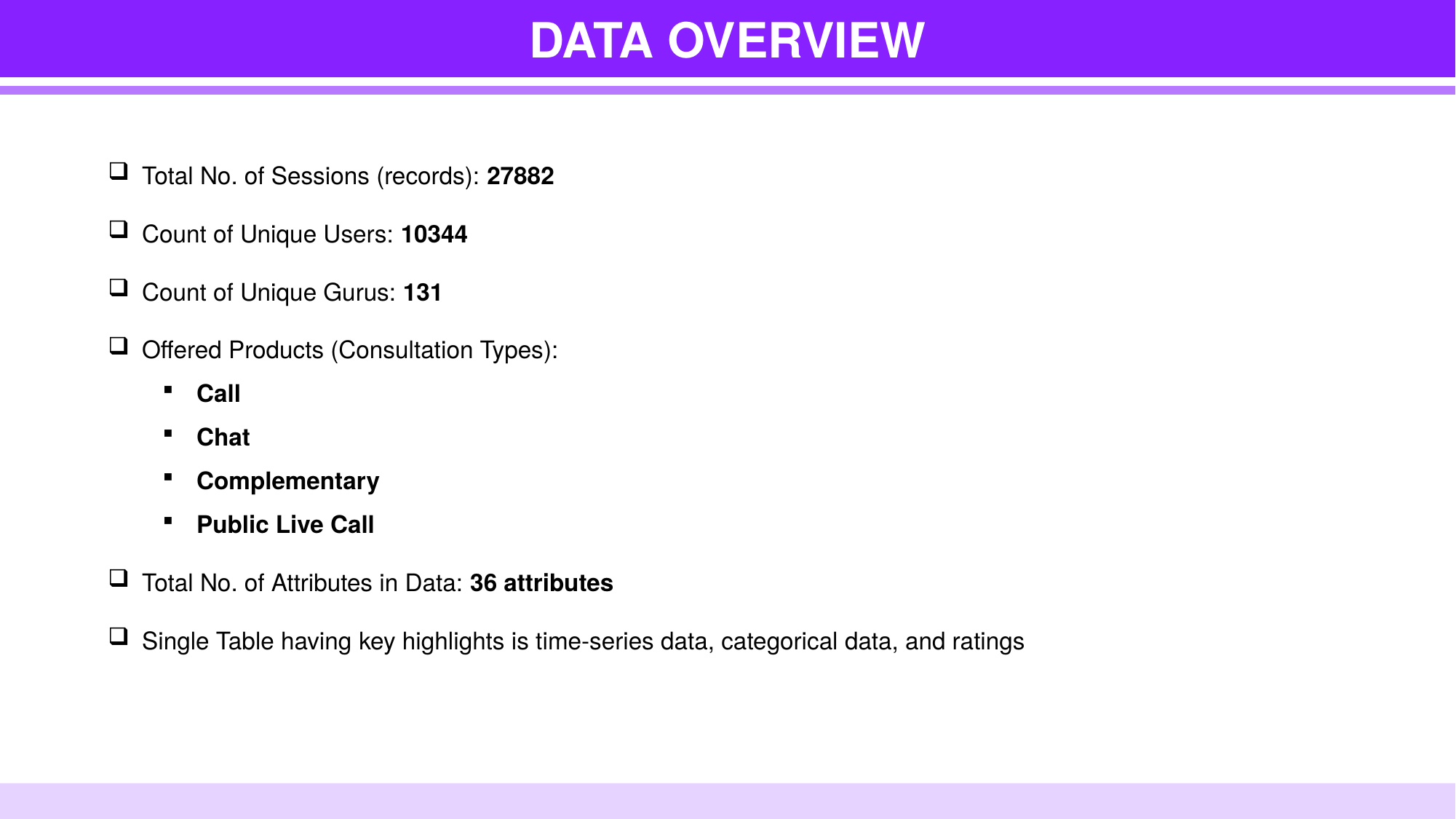

DATA OVERVIEW
Total No. of Sessions (records): 27882
Count of Unique Users: 10344
Count of Unique Gurus: 131
Offered Products (Consultation Types):
Call
Chat
Complementary
Public Live Call
Total No. of Attributes in Data: 36 attributes
Single Table having key highlights is time-series data, categorical data, and ratings